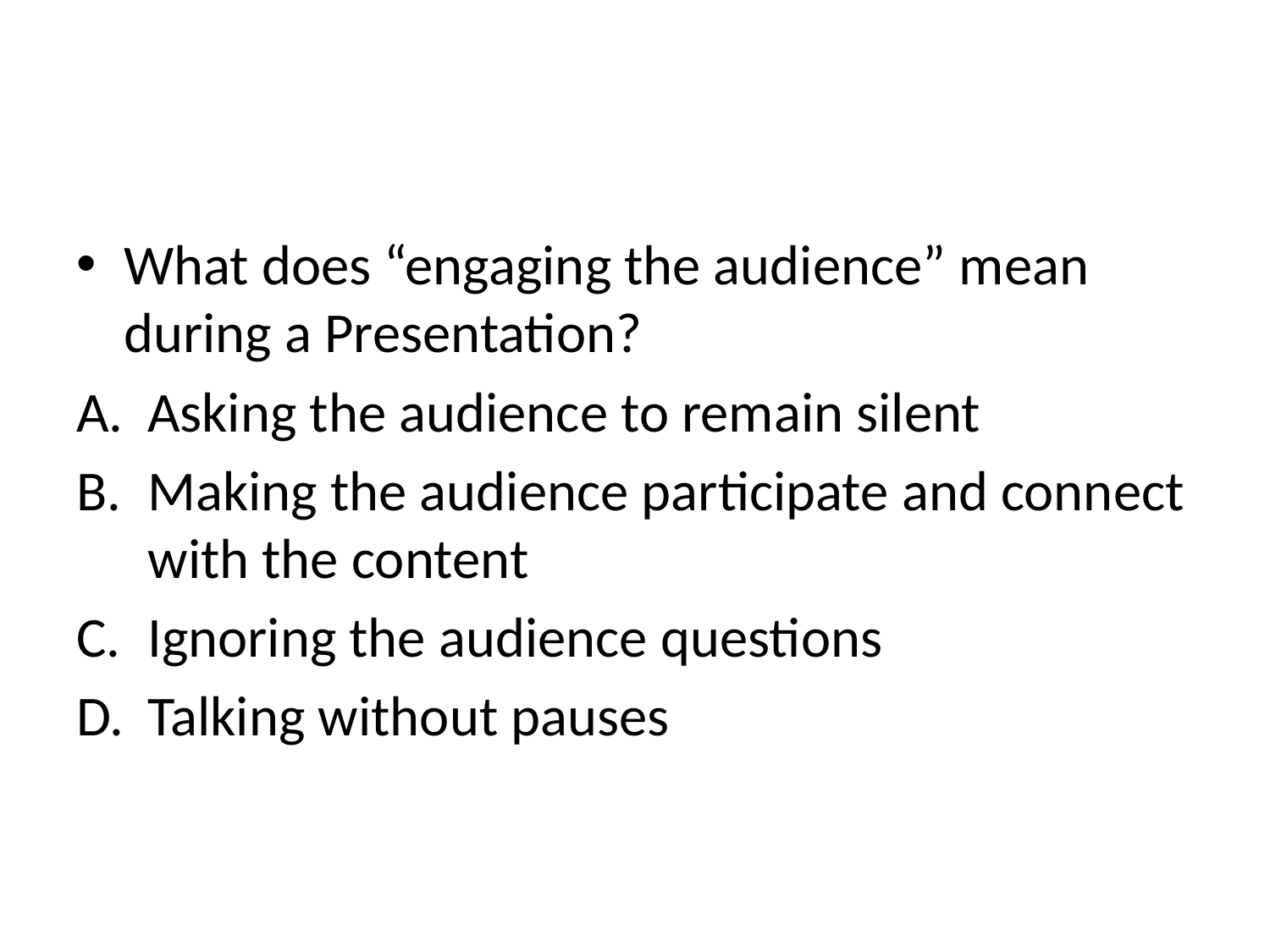

#
What does “engaging the audience” mean during a Presentation?
Asking the audience to remain silent
Making the audience participate and connect with the content
Ignoring the audience questions
Talking without pauses